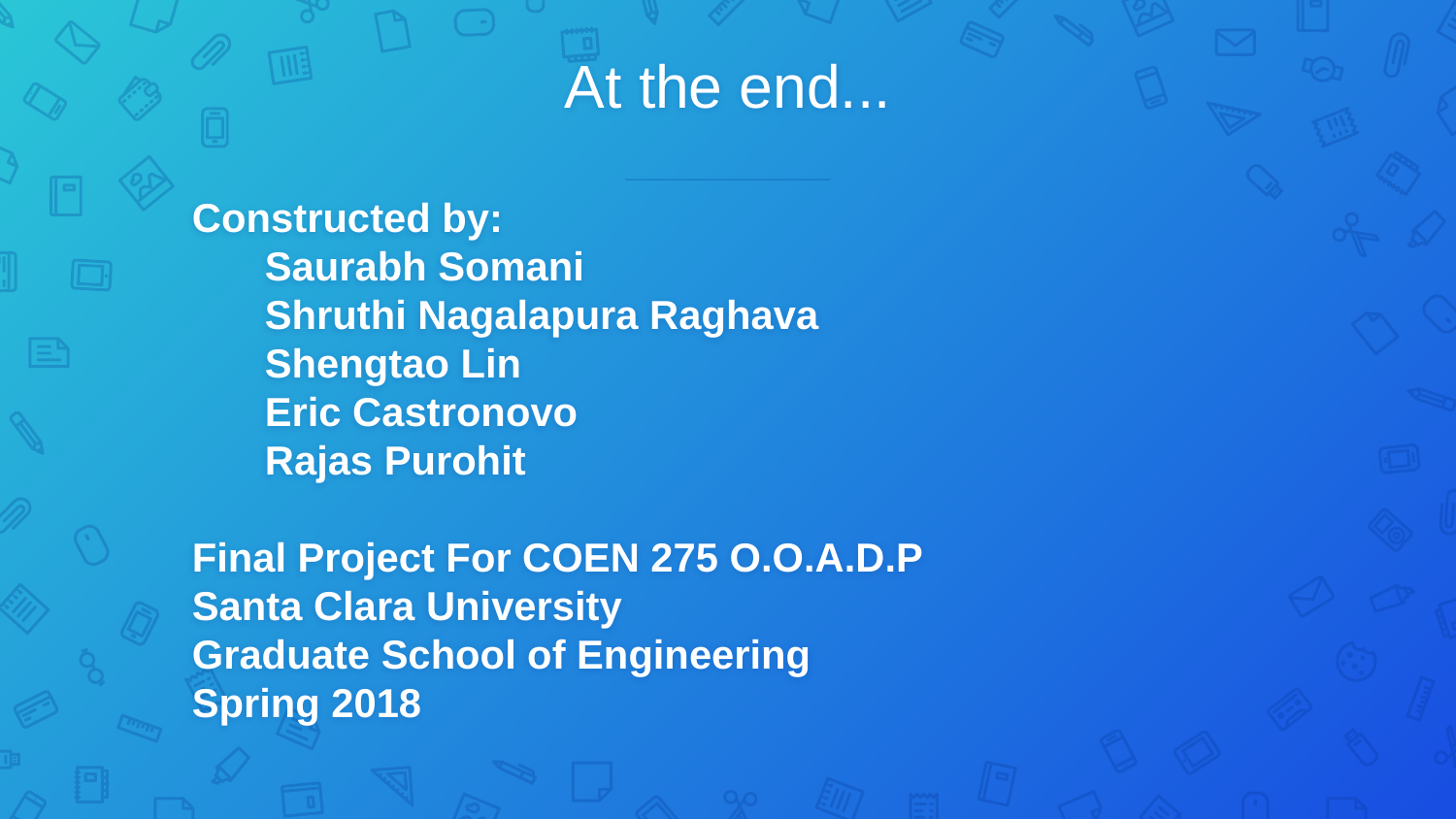

# At the end...
Constructed by:
Saurabh Somani
Shruthi Nagalapura Raghava
Shengtao Lin
Eric Castronovo
Rajas Purohit

Final Project For COEN 275 O.O.A.D.P
Santa Clara University
Graduate School of Engineering
Spring 2018